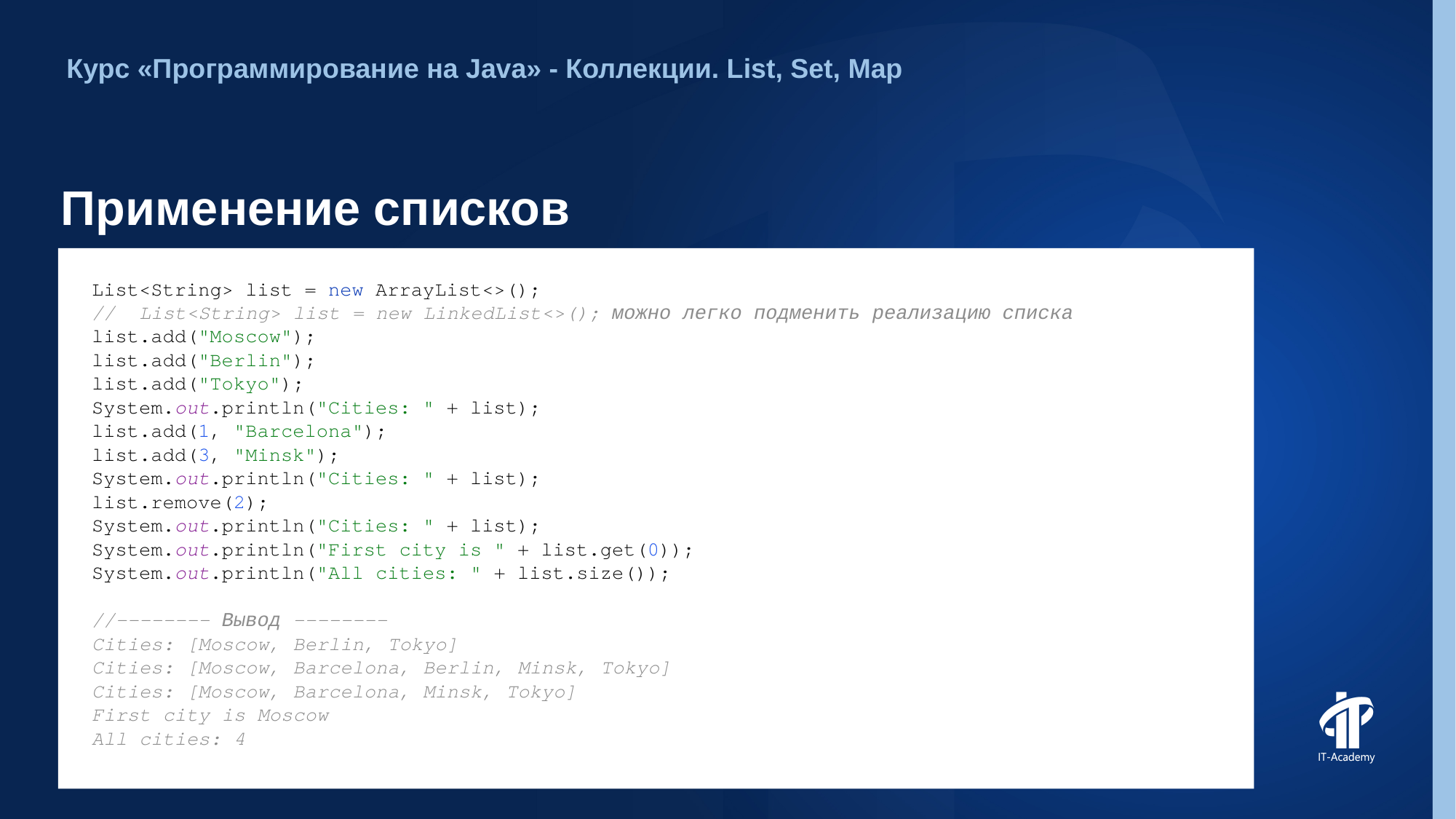

Курс «Программирование на Java» - Коллекции. List, Set, Map
# Применение списков

List<String> list = new ArrayList<>();
//  List<String> list = new LinkedList<>(); можно легко подменить реализацию списка
list.add("Moscow");
list.add("Berlin");
list.add("Tokyo");
System.out.println("Cities: " + list);
list.add(1, "Barcelona");
list.add(3, "Minsk");
System.out.println("Cities: " + list);
list.remove(2);
System.out.println("Cities: " + list);
System.out.println("First city is " + list.get(0));
System.out.println("All cities: " + list.size());

//———————— Вывод ————————
Cities: [Moscow, Berlin, Tokyo]
Cities: [Moscow, Barcelona, Berlin, Minsk, Tokyo]
Cities: [Moscow, Barcelona, Minsk, Tokyo]
First city is Moscow
All cities: 4